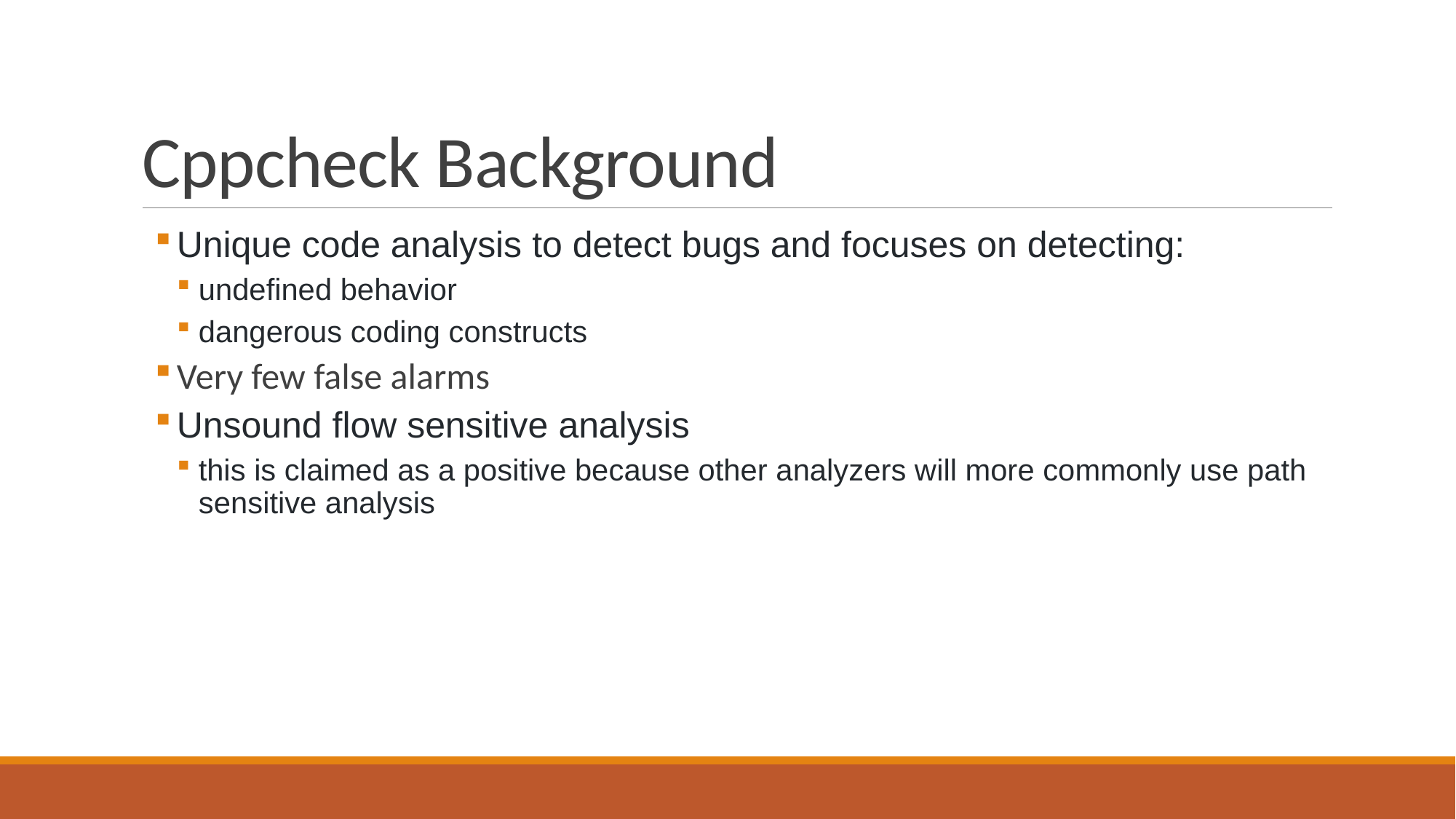

# Cppcheck Background
Unique code analysis to detect bugs and focuses on detecting:
undefined behavior
dangerous coding constructs
Very few false alarms
Unsound flow sensitive analysis
this is claimed as a positive because other analyzers will more commonly use path sensitive analysis